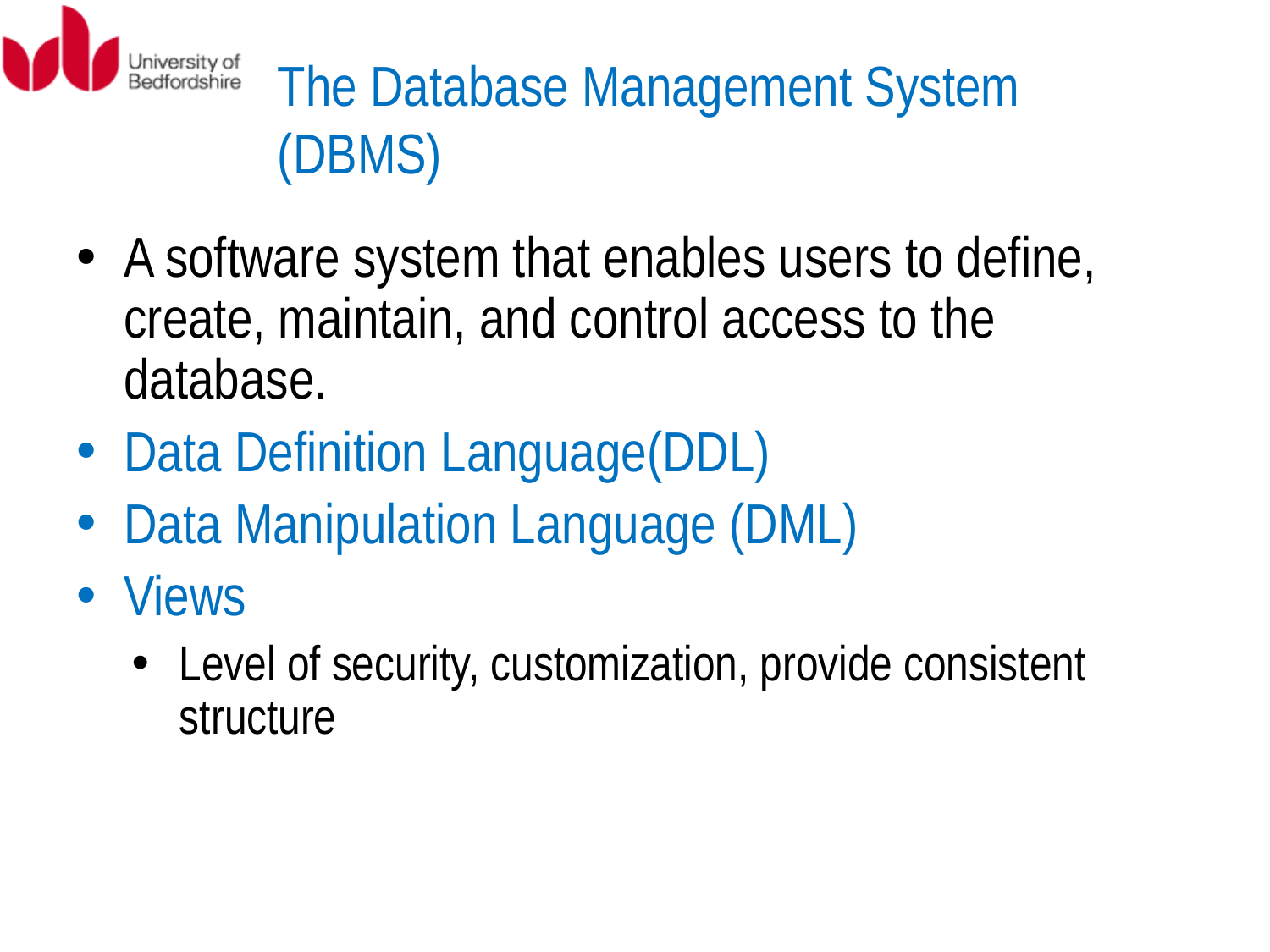

# The Database Management System (DBMS)
A software system that enables users to define, create, maintain, and control access to the database.
Data Definition Language(DDL)
Data Manipulation Language (DML)
Views
Level of security, customization, provide consistent structure